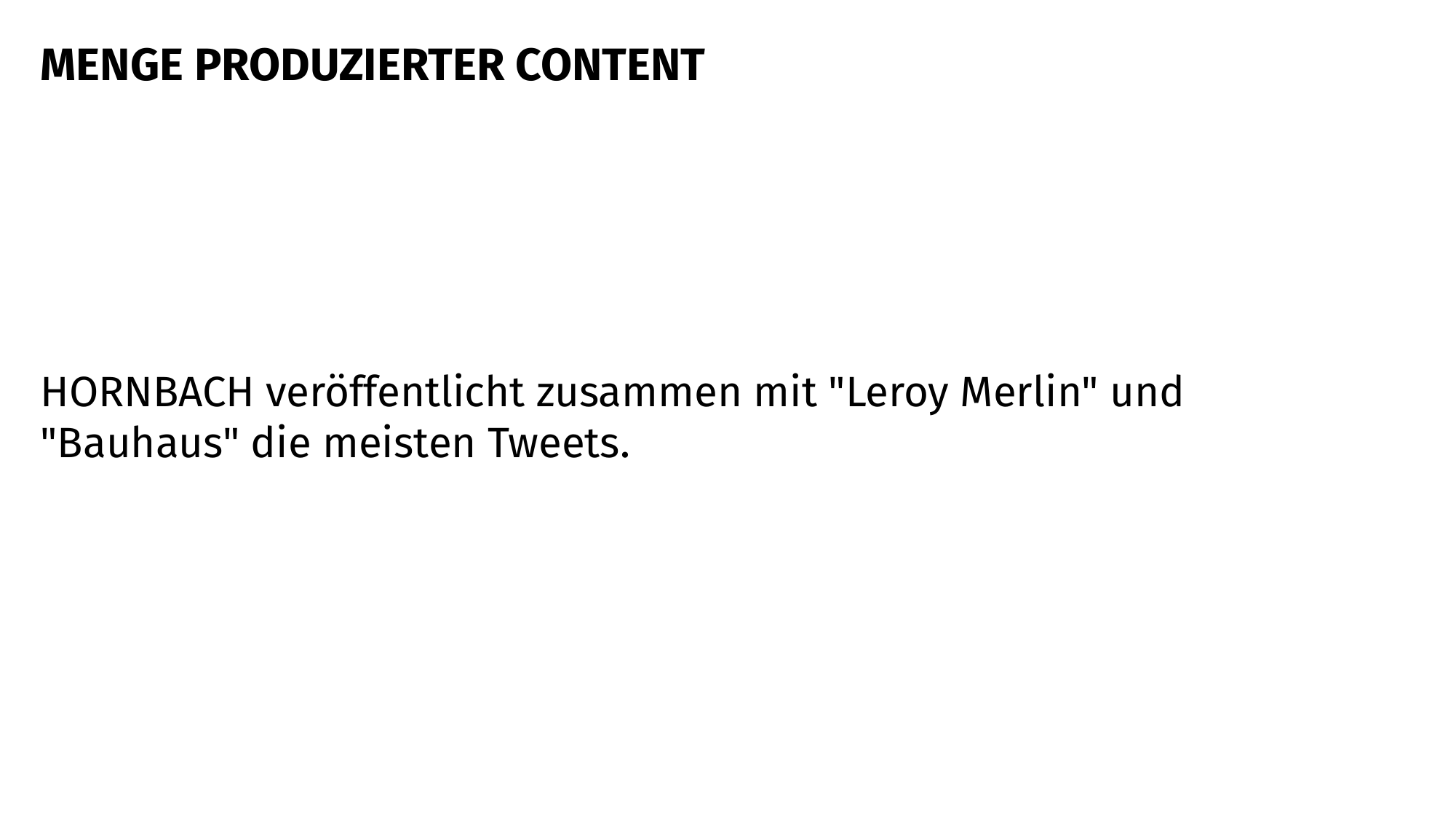

MENGE PRODUZIERTER CONTENT
HORNBACH veröffentlicht zusammen mit "Leroy Merlin" und "Bauhaus" die meisten Tweets.